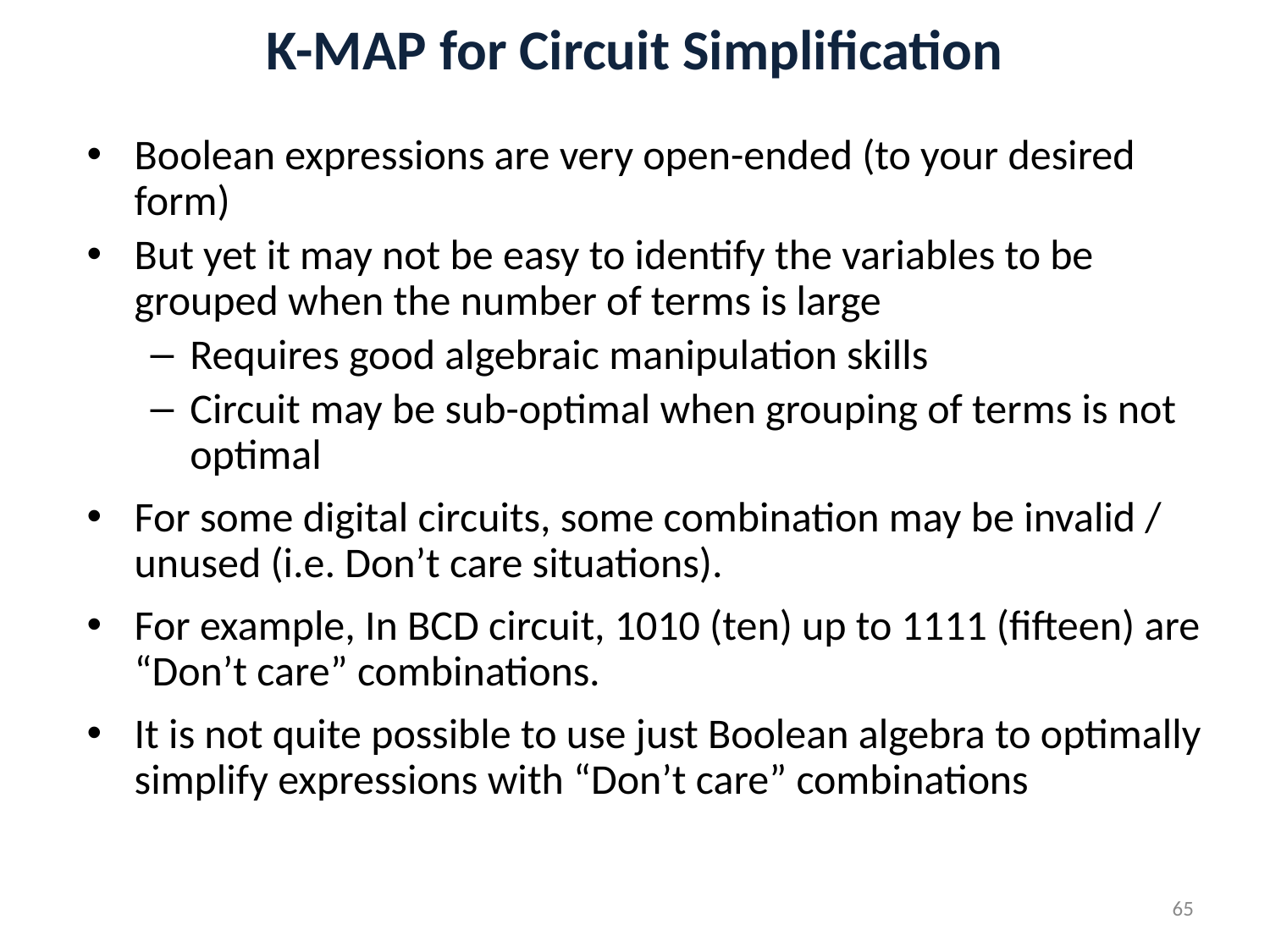

# K-MAP for Circuit Simplification
Boolean expressions are very open-ended (to your desired form)
But yet it may not be easy to identify the variables to be grouped when the number of terms is large
Requires good algebraic manipulation skills
Circuit may be sub-optimal when grouping of terms is not optimal
For some digital circuits, some combination may be invalid / unused (i.e. Don’t care situations).
For example, In BCD circuit, 1010 (ten) up to 1111 (fifteen) are “Don’t care” combinations.
It is not quite possible to use just Boolean algebra to optimally simplify expressions with “Don’t care” combinations
65